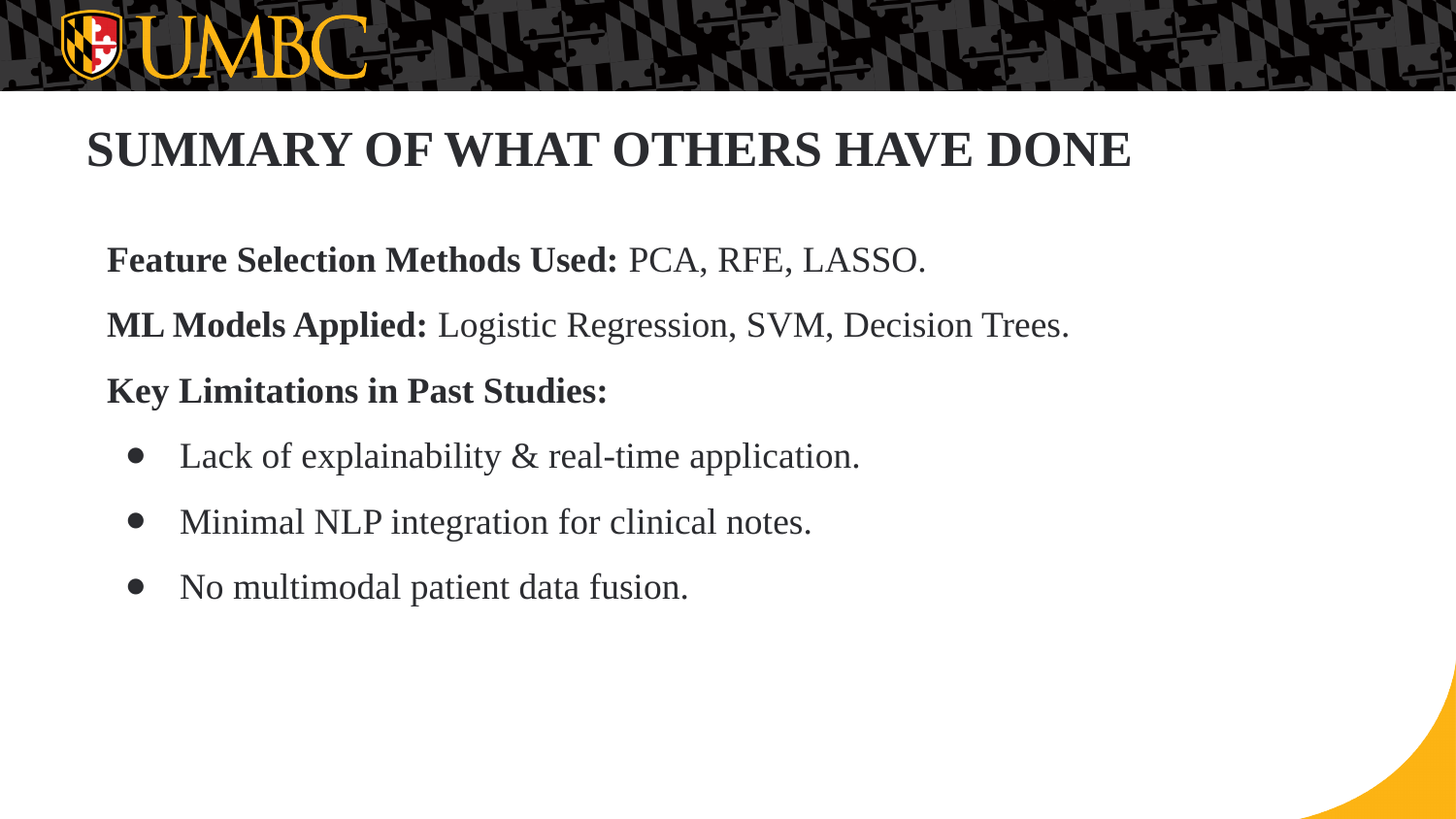

# SUMMARY OF WHAT OTHERS HAVE DONE

Feature Selection Methods Used: PCA, RFE, LASSO.
ML Models Applied: Logistic Regression, SVM, Decision Trees.
Key Limitations in Past Studies:
Lack of explainability & real-time application.
Minimal NLP integration for clinical notes.
No multimodal patient data fusion.